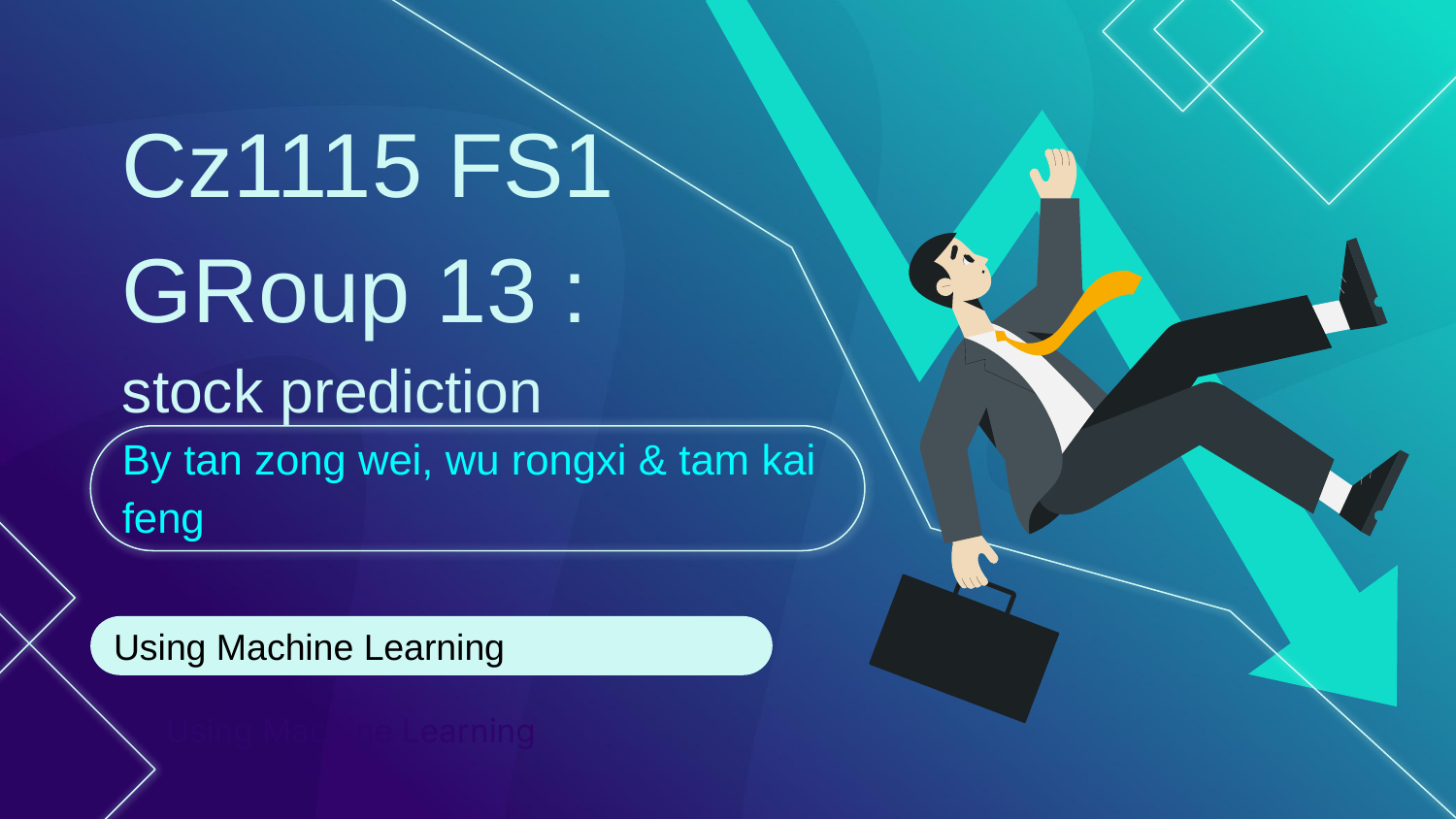

# Cz1115 FS1 GRoup 13 :
stock prediction
By tan zong wei, wu rongxi & tam kai feng

Using Machine Learning
Using Machine Learning